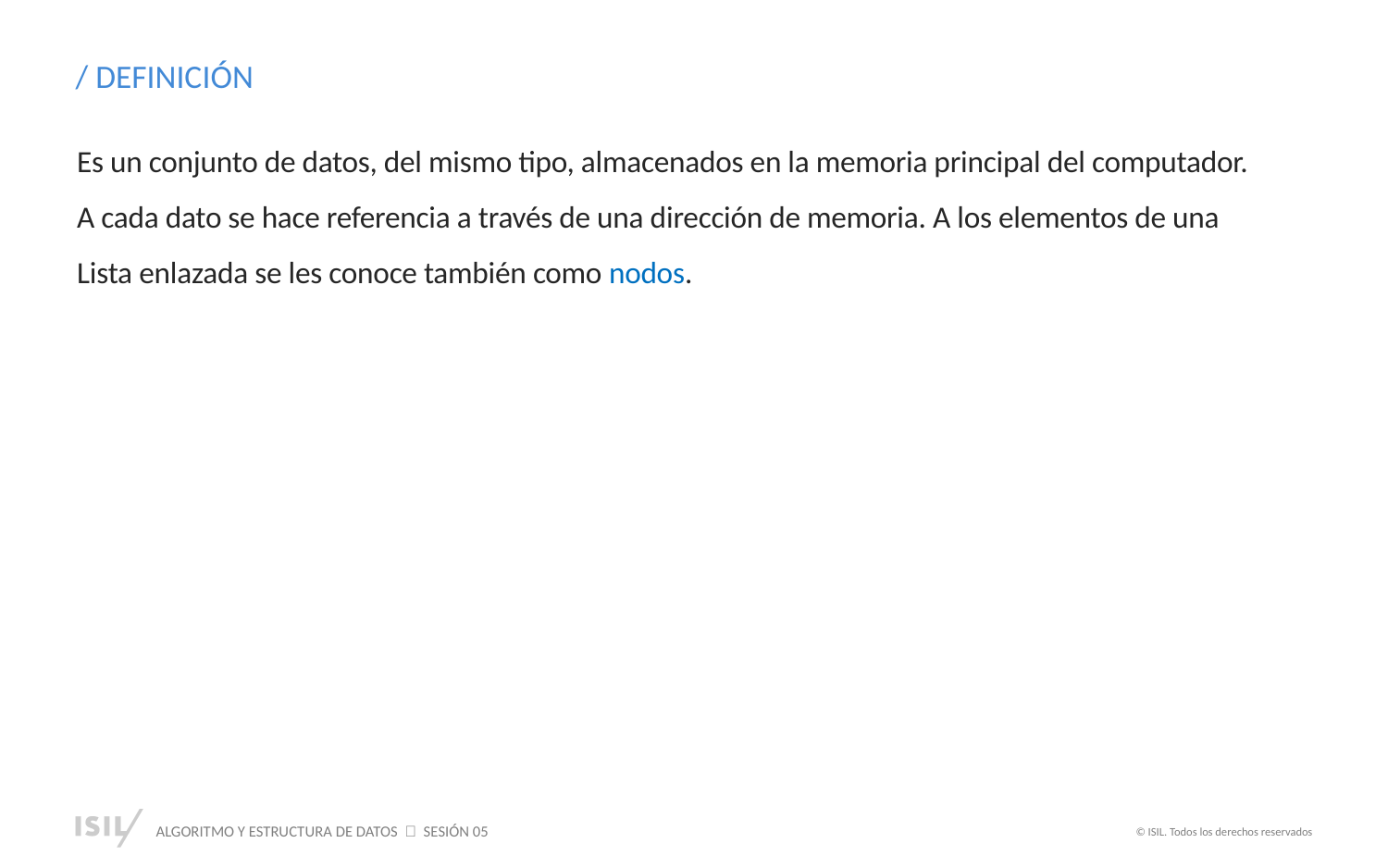

/ DEFINICIÓN
Es un conjunto de datos, del mismo tipo, almacenados en la memoria principal del computador. A cada dato se hace referencia a través de una dirección de memoria. A los elementos de una Lista enlazada se les conoce también como nodos.